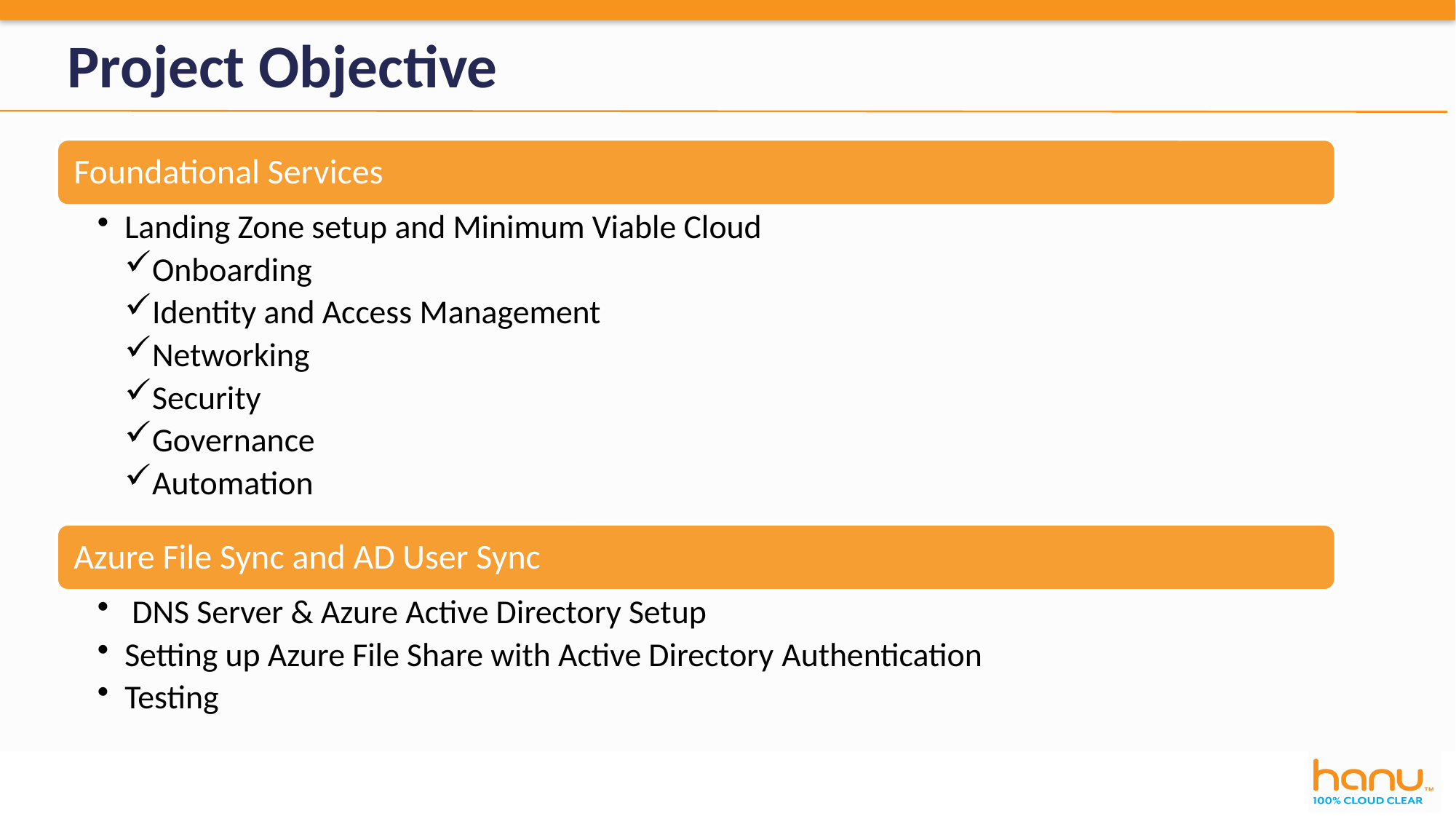

Project Objective
Foundational Services
Landing Zone setup and Minimum Viable Cloud
Onboarding
Identity and Access Management
Networking
Security
Governance
Automation
Azure File Sync and AD User Sync
 DNS Server & Azure Active Directory Setup
Setting up Azure File Share with Active Directory Authentication
Testing